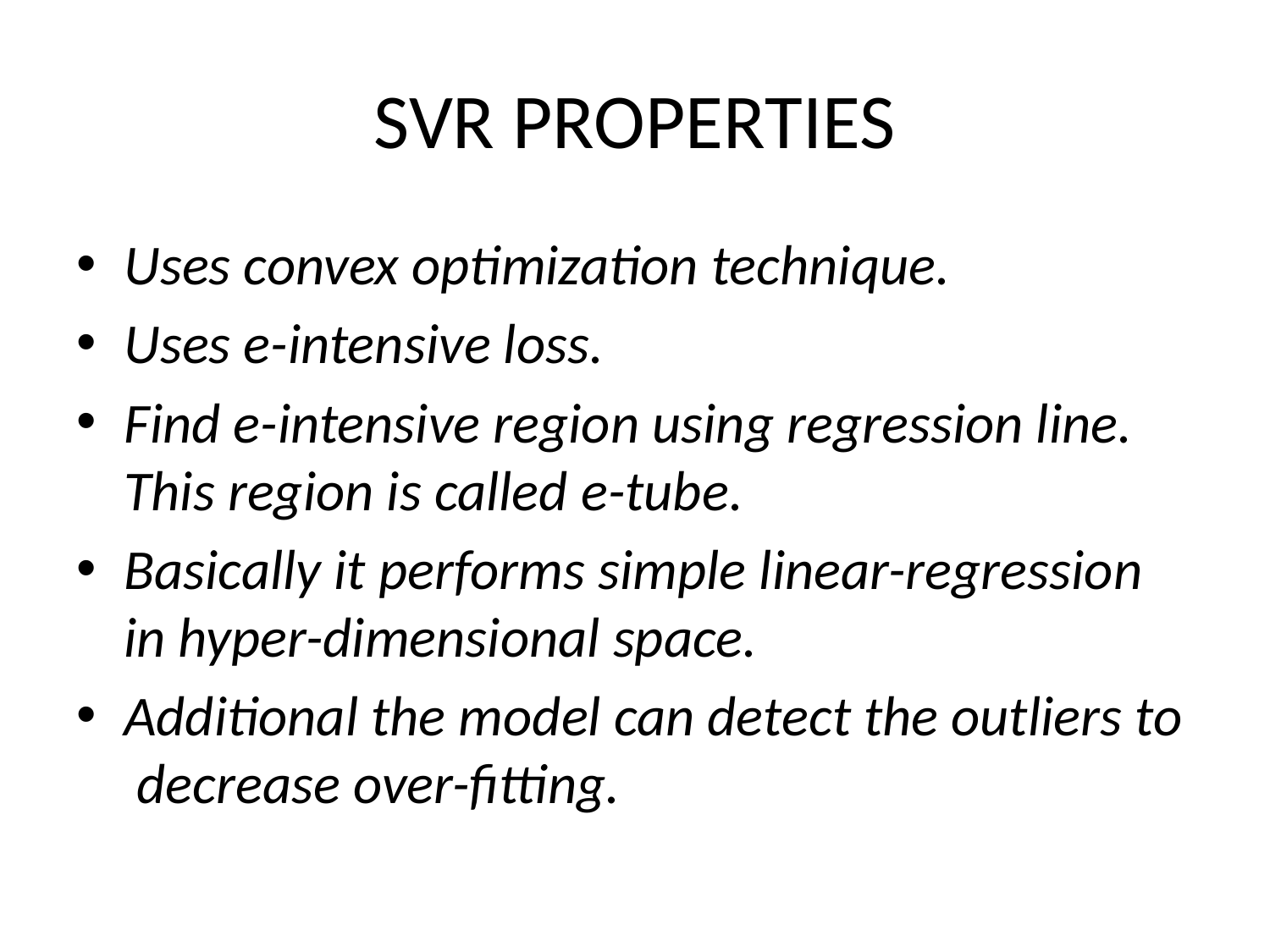

# SVR PROPERTIES
Uses convex optimization technique.
Uses e-intensive loss.
Find e-intensive region using regression line. This region is called e-tube.
Basically it performs simple linear-regression in hyper-dimensional space.
Additional the model can detect the outliers to  decrease over-fitting.